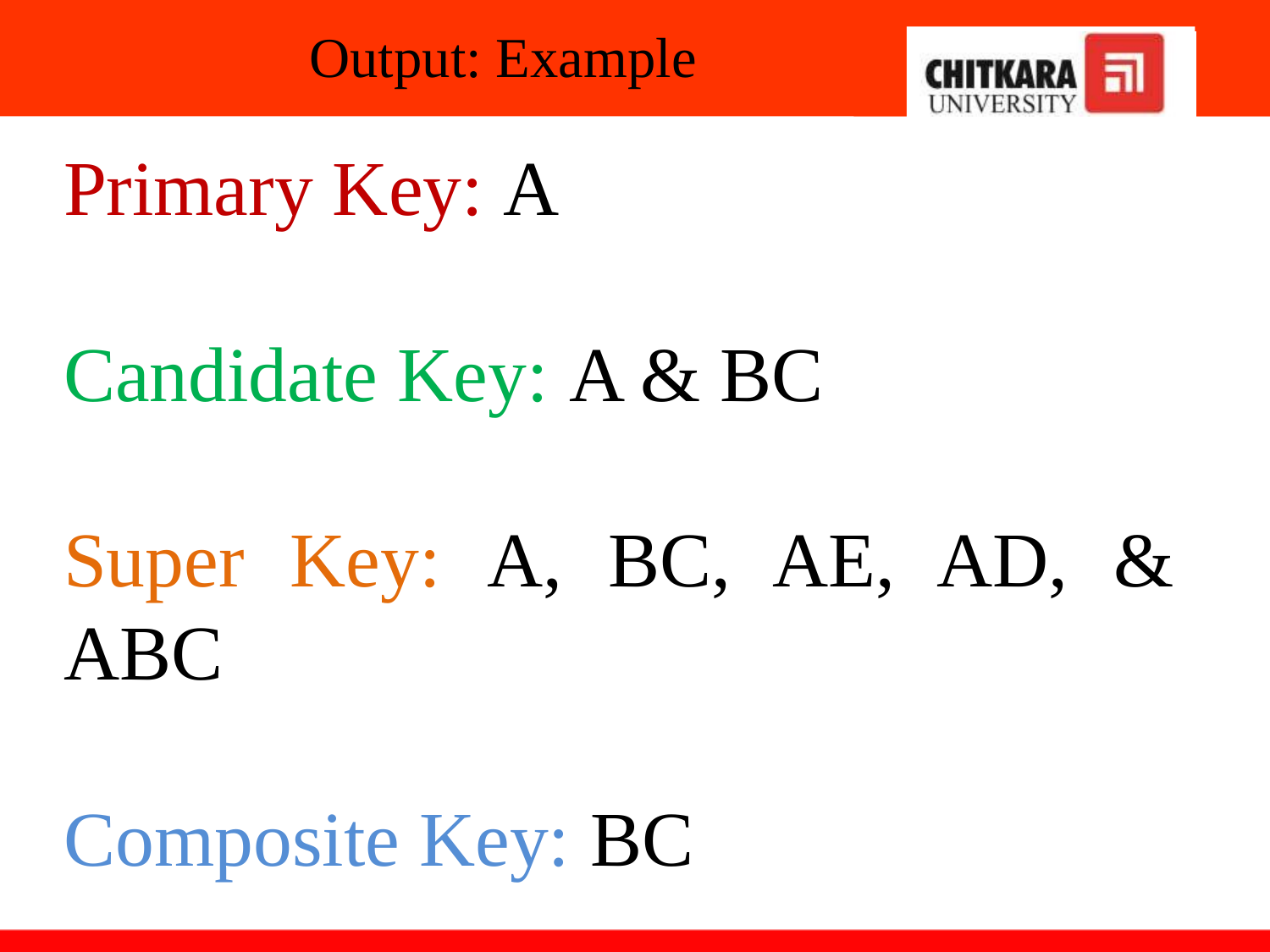

# Output: Example
Primary Key: A

Candidate Key: A & BC

Super Key: A, BC, AE, AD, & ABC

Composite Key: BC